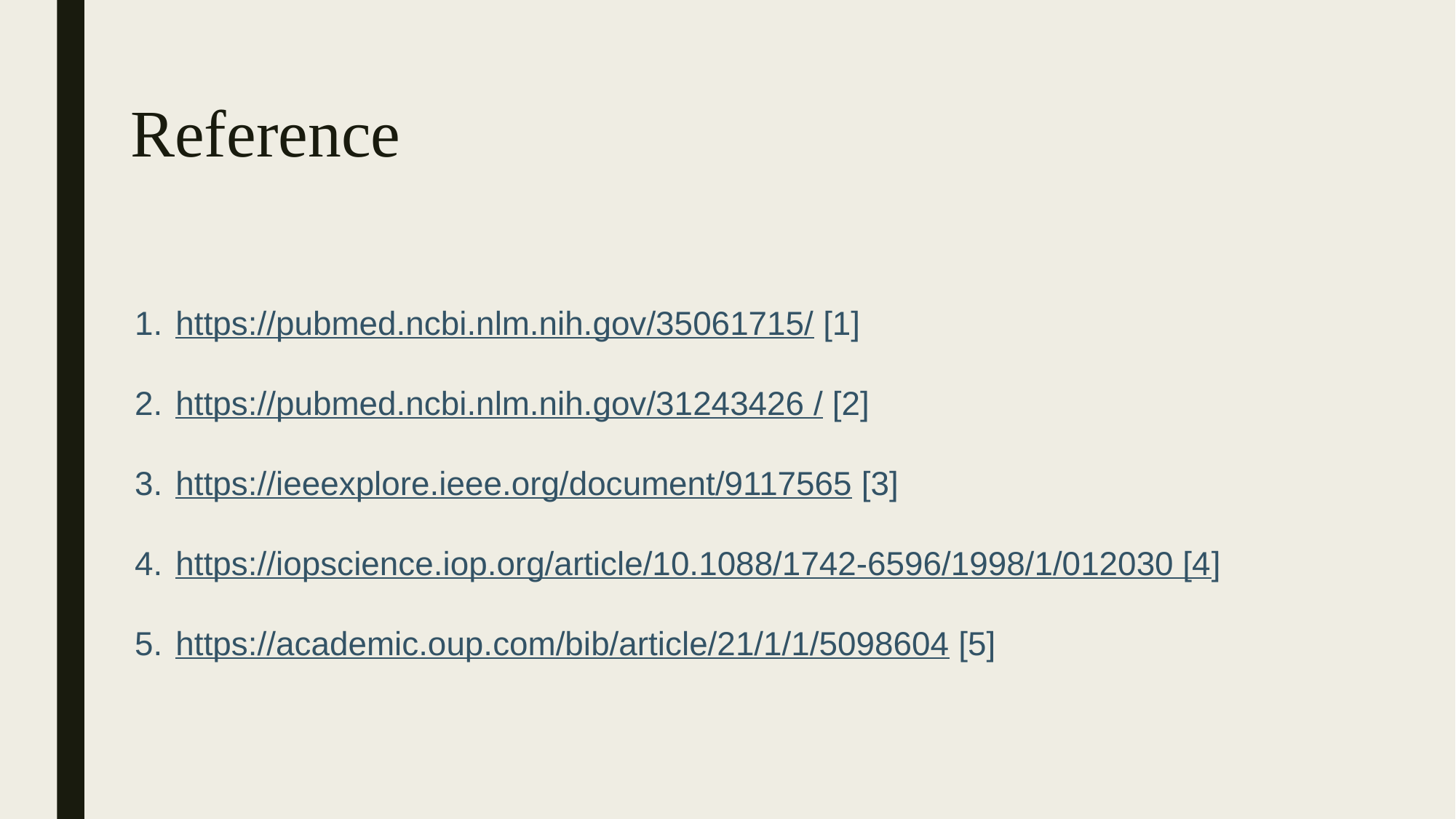

# Reference
https://pubmed.ncbi.nlm.nih.gov/35061715/ [1]
https://pubmed.ncbi.nlm.nih.gov/31243426 / [2]
https://ieeexplore.ieee.org/document/9117565 [3]
https://iopscience.iop.org/article/10.1088/1742-6596/1998/1/012030 [4]
https://academic.oup.com/bib/article/21/1/1/5098604 [5]